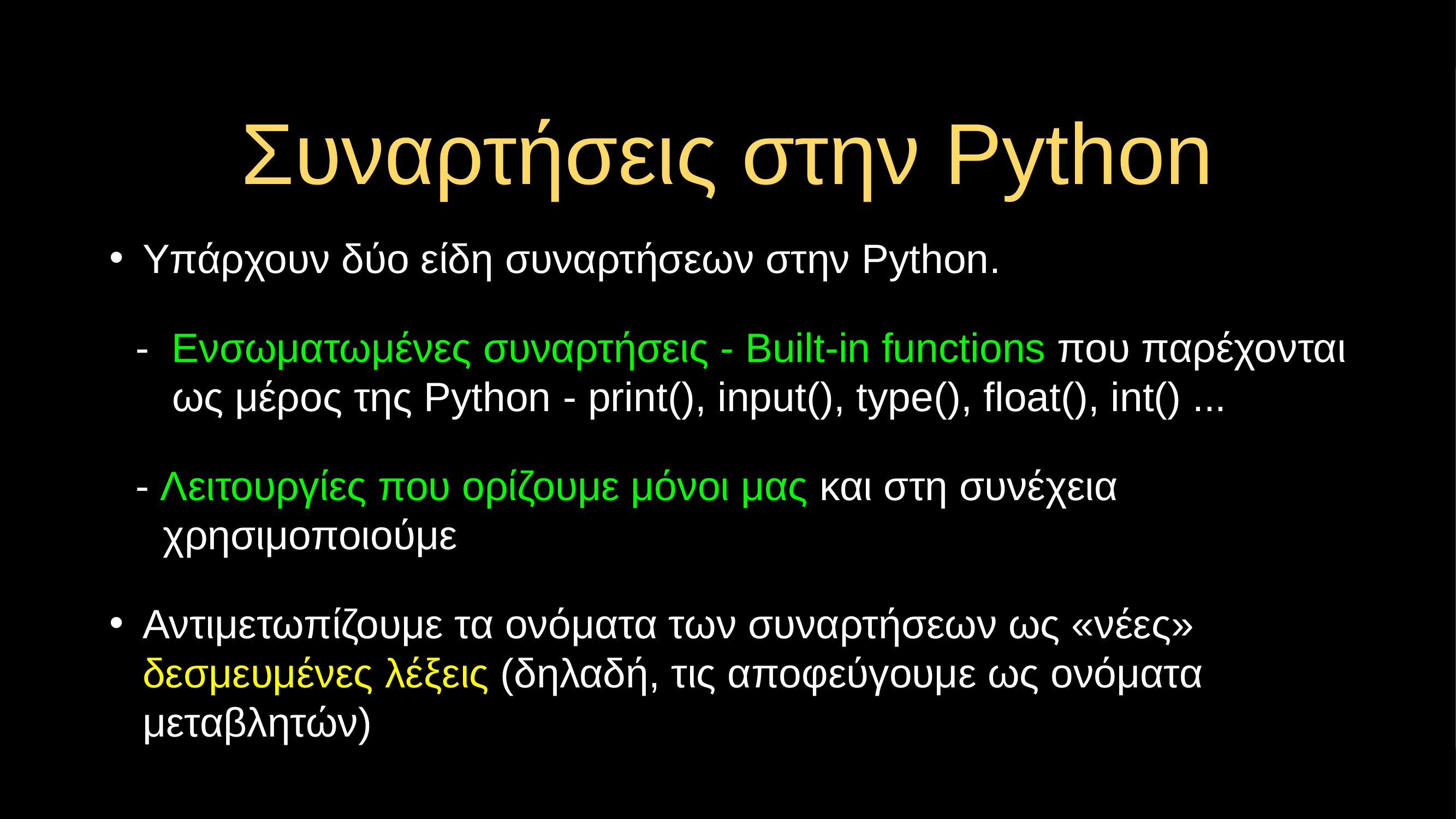

# Συναρτήσεις στην Python
Υπάρχουν δύο είδη συναρτήσεων στην Python.
-  Ενσωματωμένες συναρτήσεις - Built-in functions που παρέχονται ως μέρος της Python - print(), input(), type(), float(), int() ...
- Λειτουργίες που ορίζουμε μόνοι μας και στη συνέχεια χρησιμοποιούμε
Αντιμετωπίζουμε τα ονόματα των συναρτήσεων ως «νέες» δεσμευμένες λέξεις (δηλαδή, τις αποφεύγουμε ως ονόματα μεταβλητών)